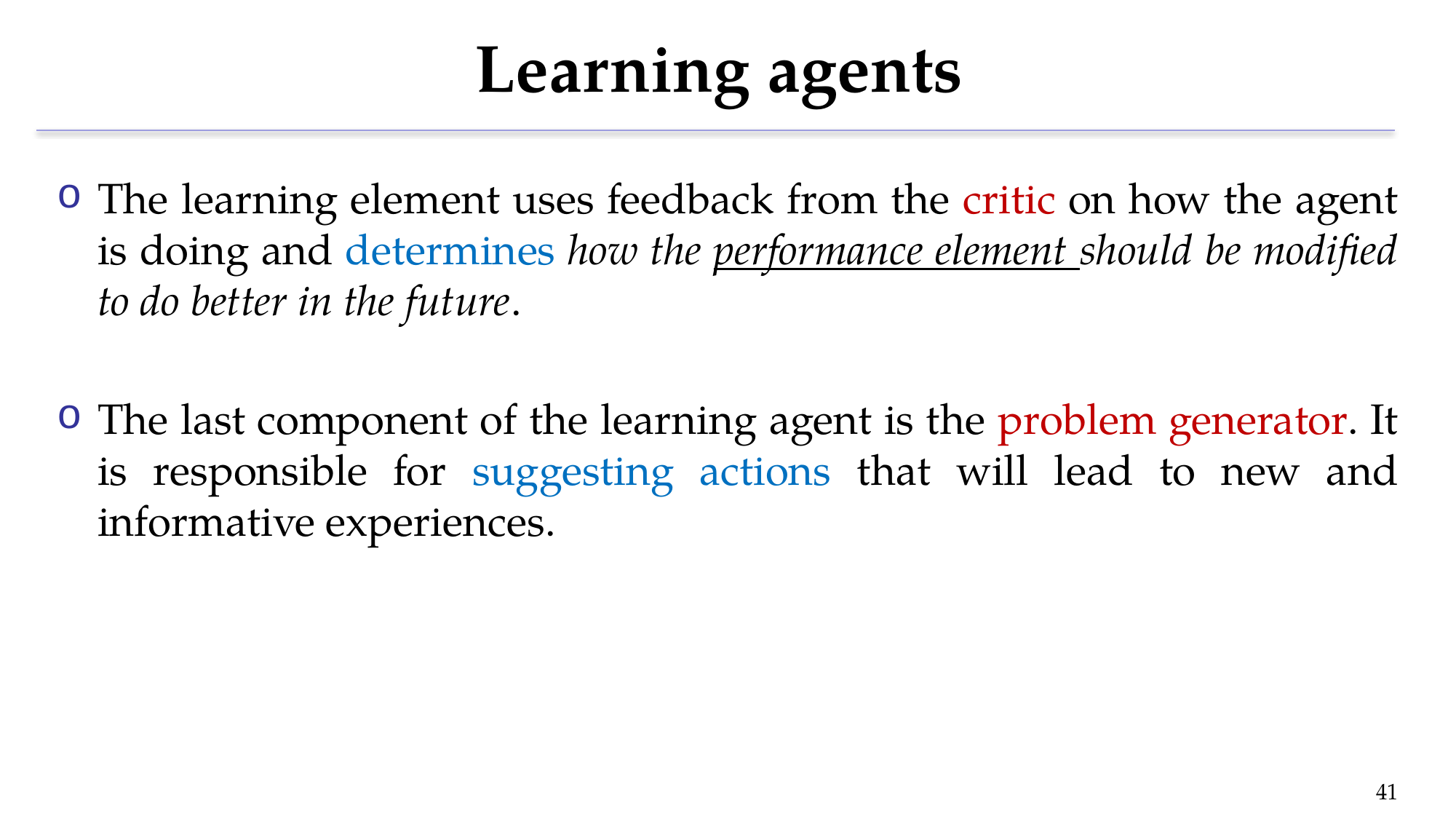

# Learning agents
The learning element uses feedback from the critic on how the agent is doing and determines how the performance element should be modified to do better in the future.

The last component of the learning agent is the problem generator. It is responsible for suggesting actions that will lead to new and informative experiences.
41